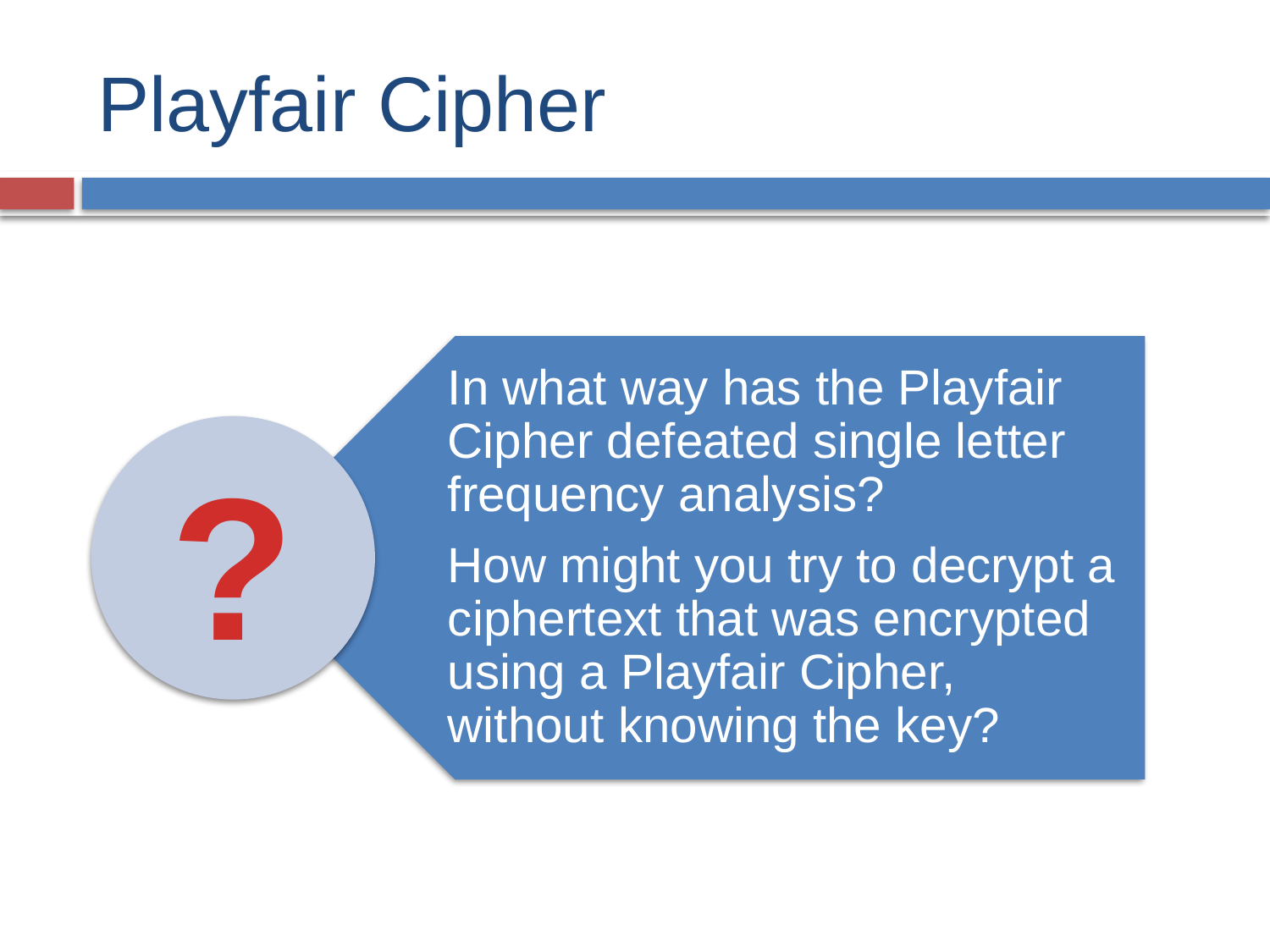

# Playfair Cipher

In what way has the Playfair Cipher defeated single letter frequency analysis?
How might you try to decrypt a ciphertext that was encrypted using a Playfair Cipher, without knowing the key?

?